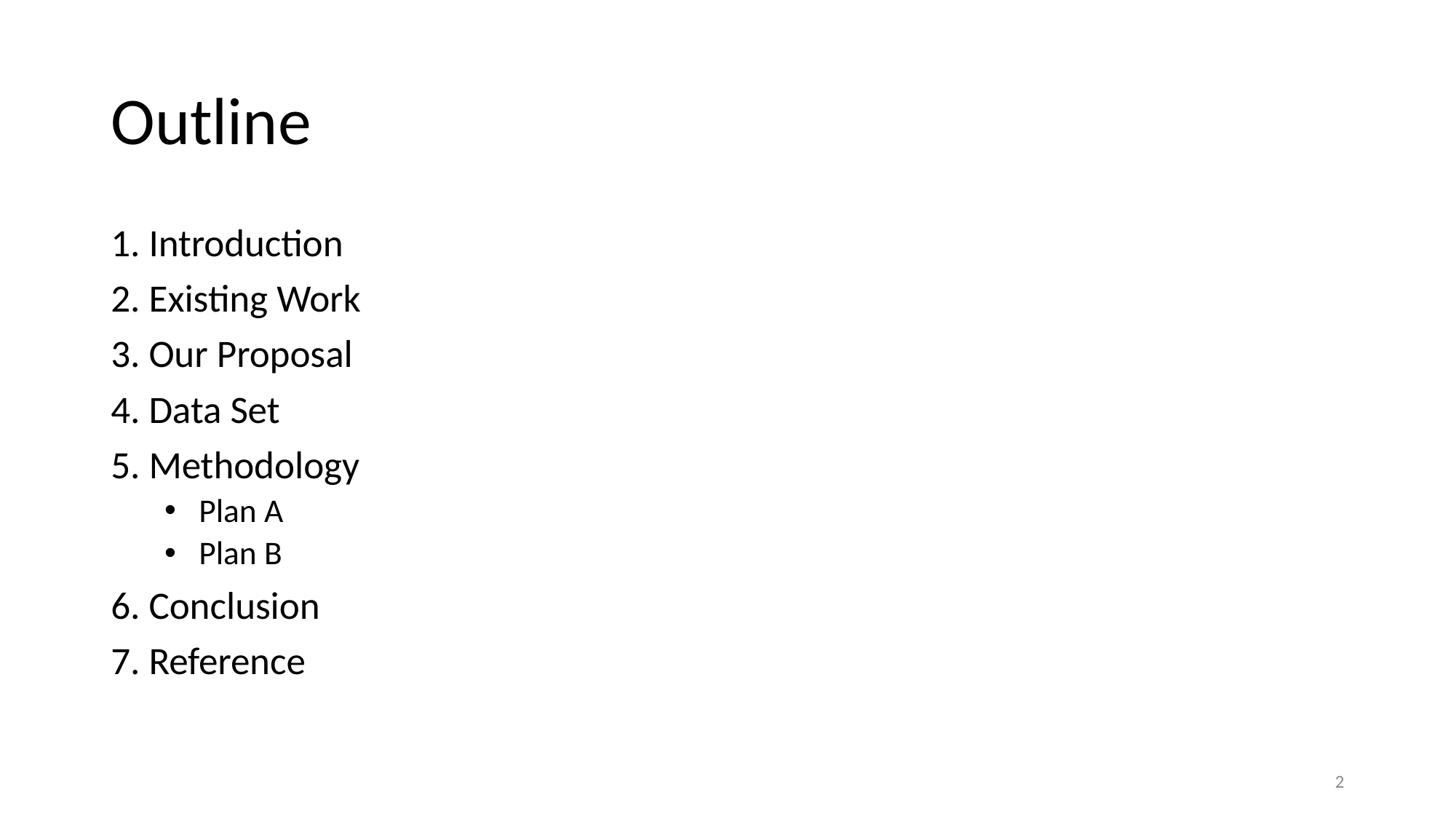

# Outline
1. Introduction
2. Existing Work
3. Our Proposal
4. Data Set
5. Methodology
 Plan A
 Plan B
6. Conclusion
7. Reference
2